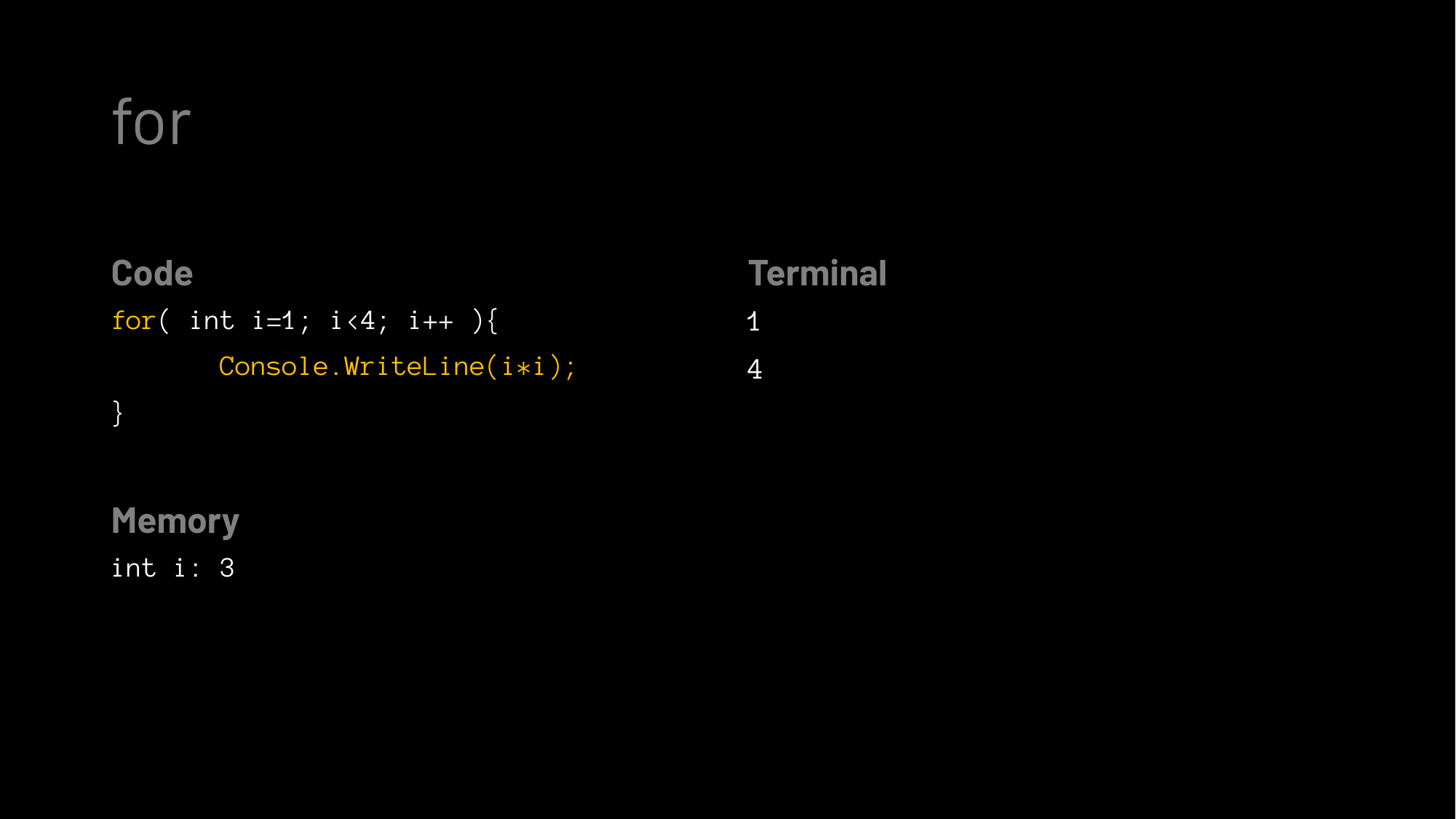

# for

Code
Terminal
1
4
for( int i=1; i<4; i++ ){
	Console.WriteLine(i*i);
}
Memory
int i: 3